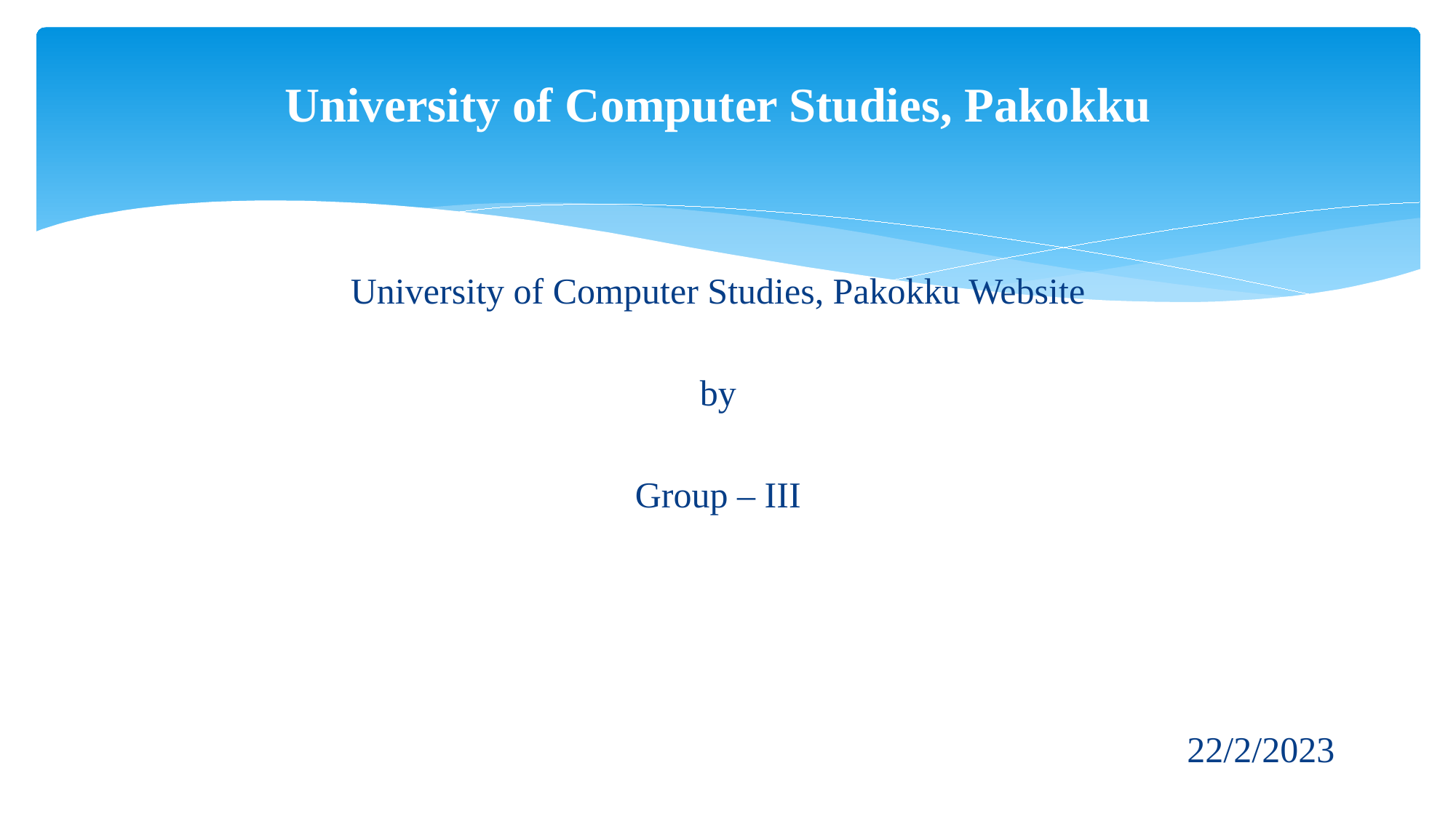

# University of Computer Studies, Pakokku

University of Computer Studies, Pakokku Website

 by

Group – III

22/2/2023